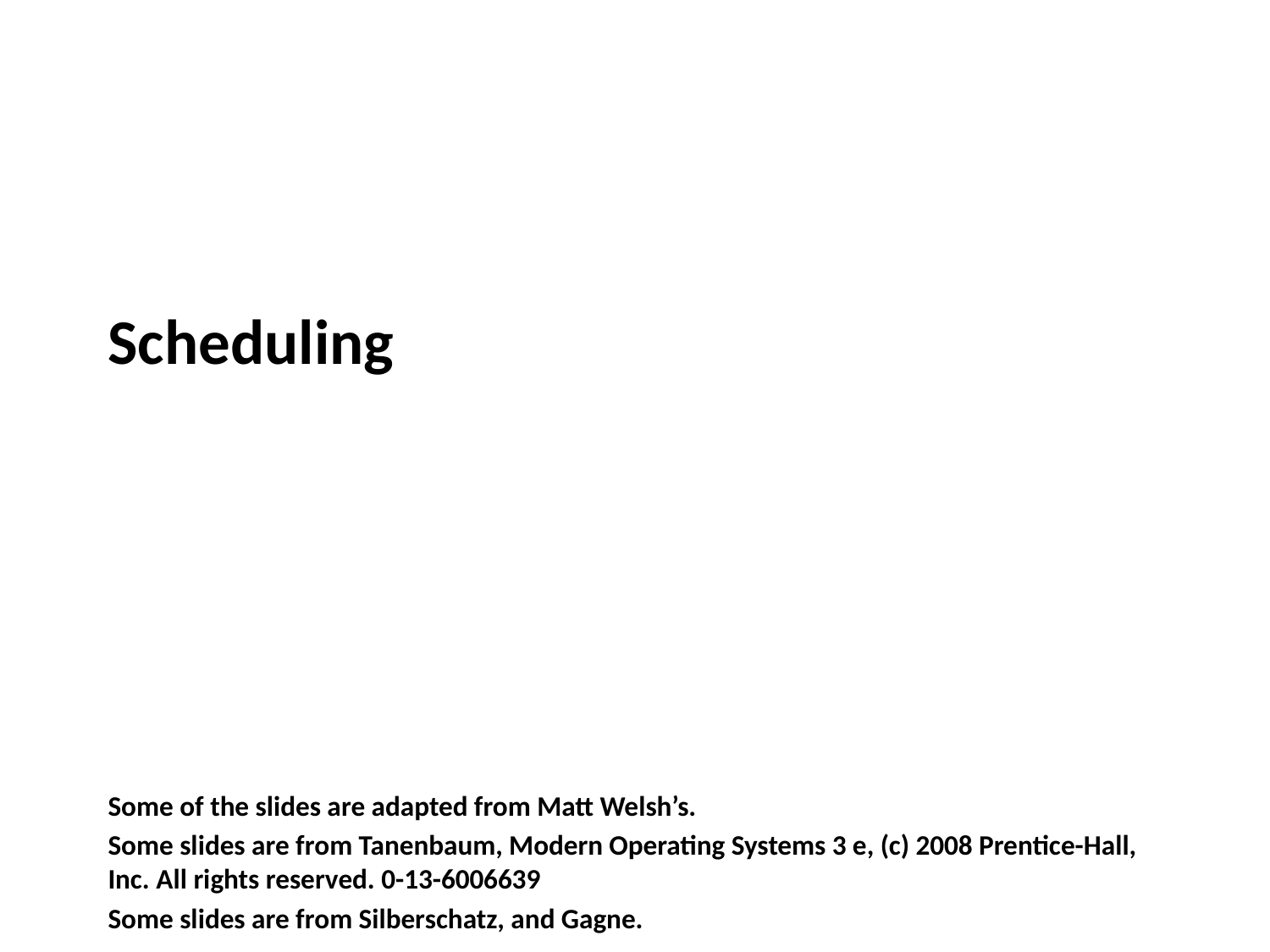

# Scheduling
Some of the slides are adapted from Matt Welsh’s.
Some slides are from Tanenbaum, Modern Operating Systems 3 e, (c) 2008 Prentice-Hall, Inc. All rights reserved. 0-13-6006639
Some slides are from Silberschatz, and Gagne.